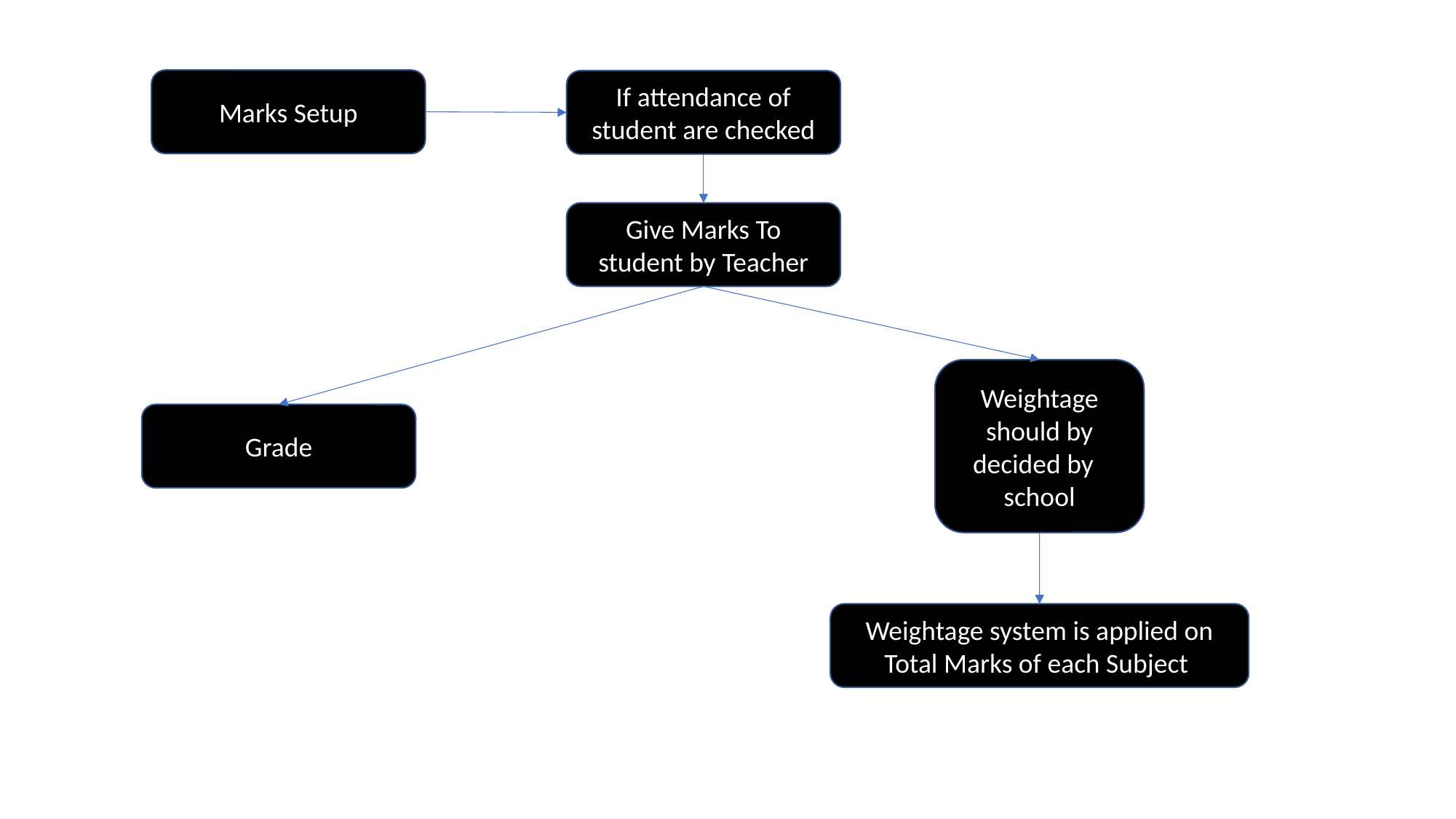

Marks Setup
If attendance of student are checked
Give Marks To student by Teacher
Weightage should by decided by
school
Grade
Weightage system is applied on Total Marks of each Subject